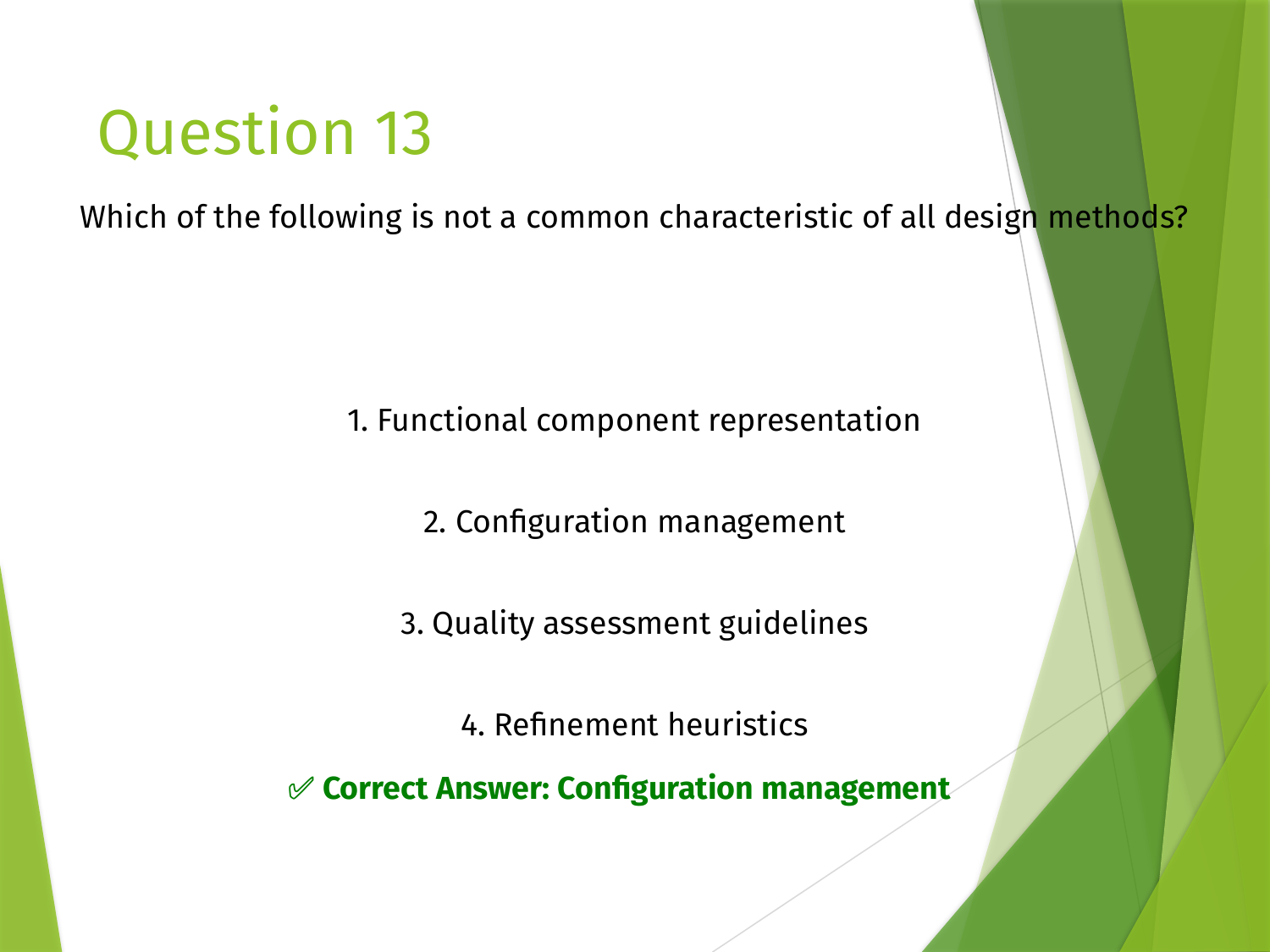

# Question 13
Which of the following is not a common characteristic of all design methods?

1. Functional component representation

2. Configuration management

3. Quality assessment guidelines

4. Refinement heuristics

✅ Correct Answer: Configuration management